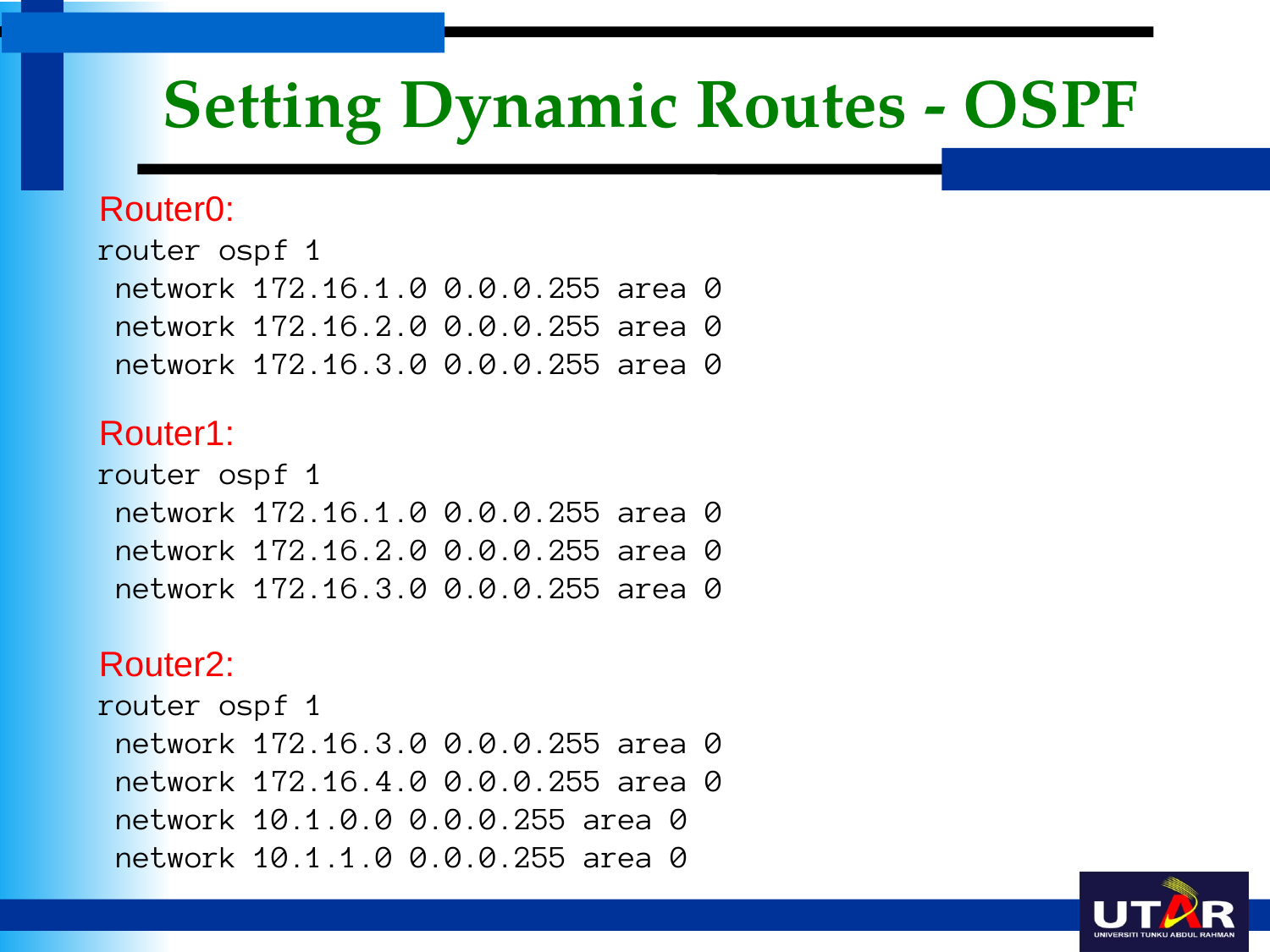

# Setting Dynamic Routes - OSPF
Router0:
router ospf 1
 network 172.16.1.0 0.0.0.255 area 0
 network 172.16.2.0 0.0.0.255 area 0
 network 172.16.3.0 0.0.0.255 area 0
Router1:
router ospf 1
 network 172.16.1.0 0.0.0.255 area 0
 network 172.16.2.0 0.0.0.255 area 0
 network 172.16.3.0 0.0.0.255 area 0
Router2:
router ospf 1
 network 172.16.3.0 0.0.0.255 area 0
 network 172.16.4.0 0.0.0.255 area 0
 network 10.1.0.0 0.0.0.255 area 0
 network 10.1.1.0 0.0.0.255 area 0